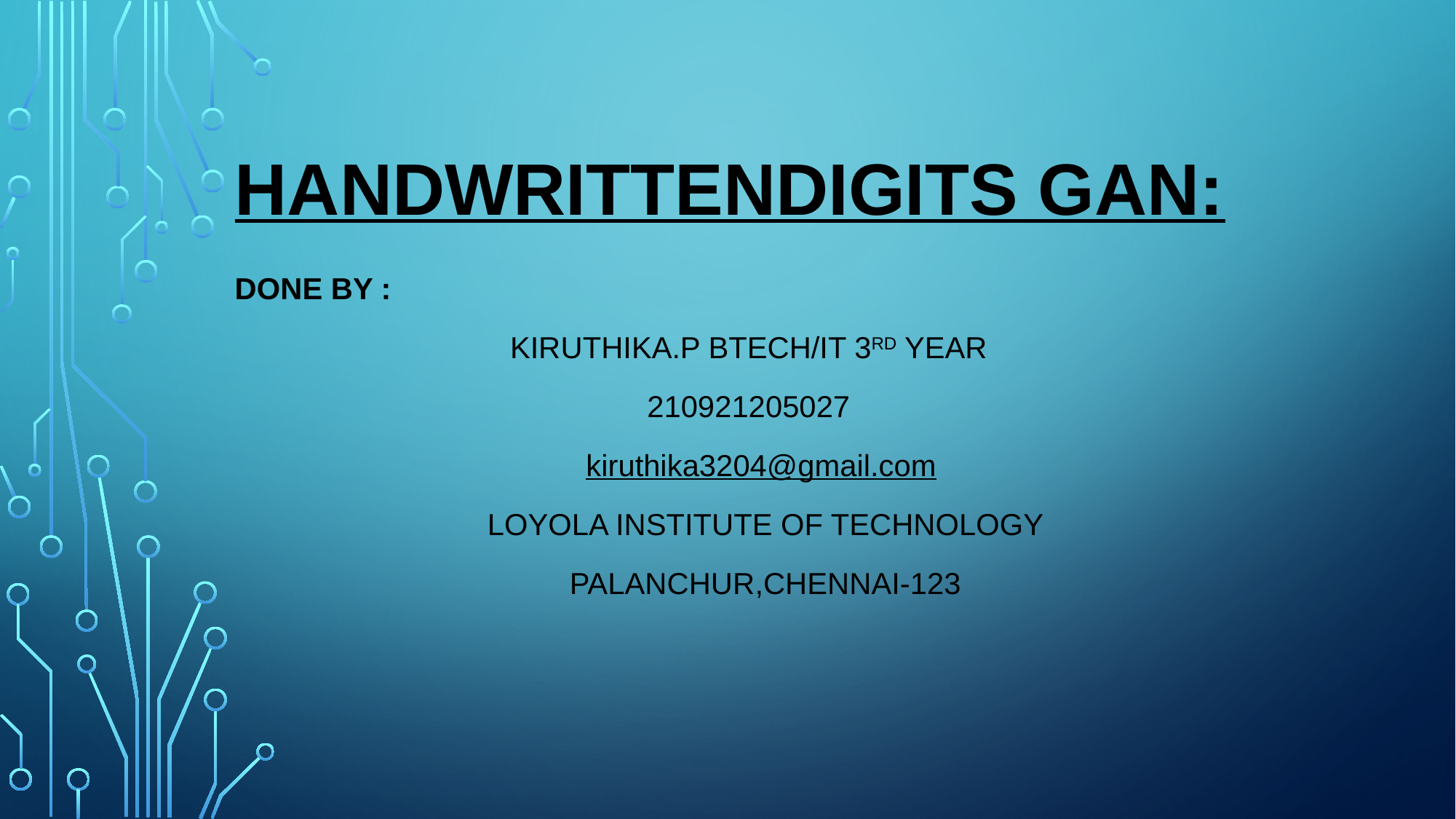

# HandwrittenDigits GAN:
DONE BY :
kiruthika.p btech/it 3rd yeaR
210921205027
   kiruthika3204@gmail.com
     LOYOLA INSTITUTE OF TECHNOLOGY
    PALANCHUR,CHENNAI-123